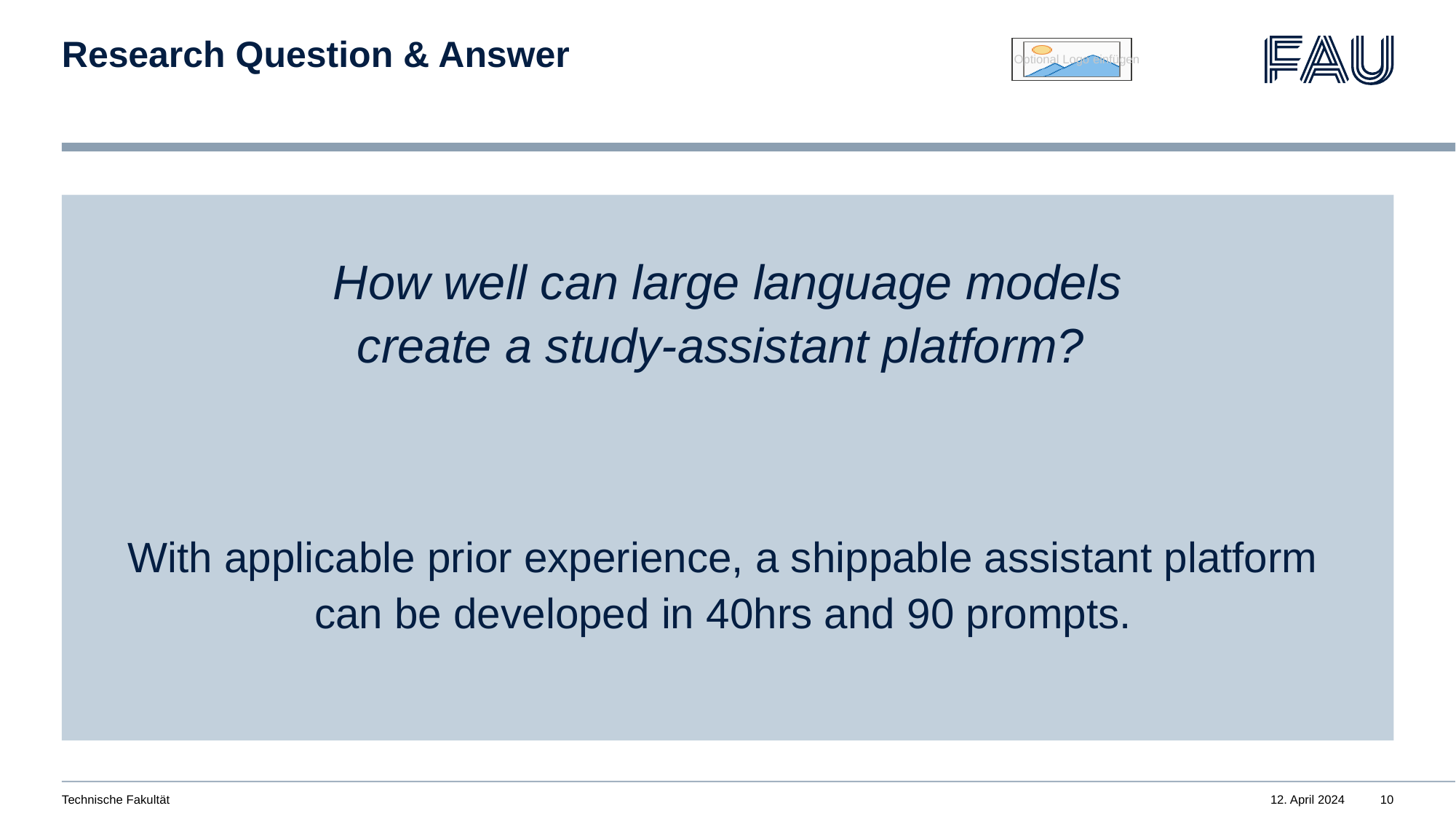

# Research Question & Answer

How well can large language models create a study-assistant platform?
With applicable prior experience, a shippable assistant platform can be developed in 40hrs and 90 prompts.
Technische Fakultät
12. April 2024
10